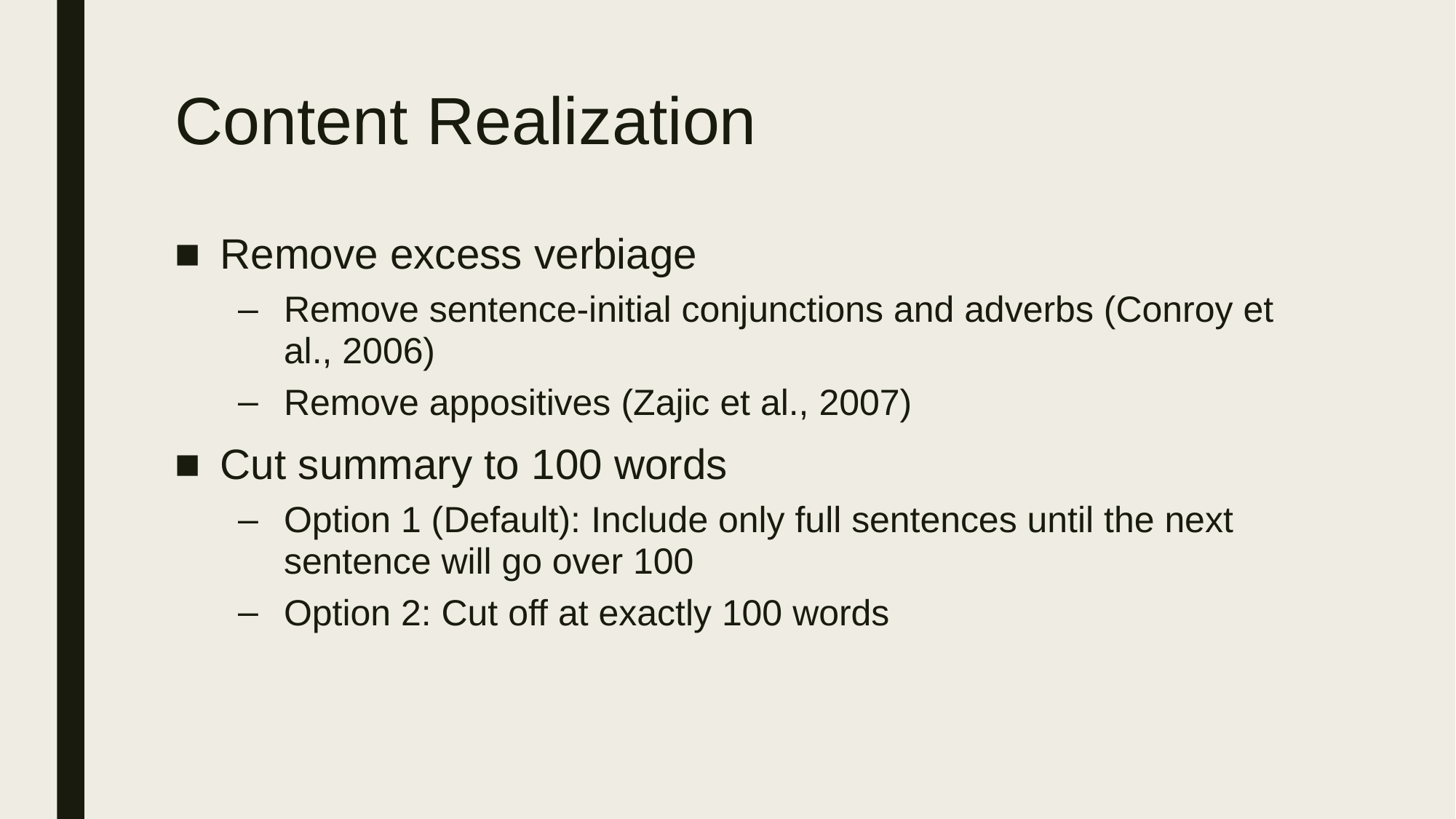

# Content Realization
Remove excess verbiage
Remove sentence-initial conjunctions and adverbs (Conroy et al., 2006)
Remove appositives (Zajic et al., 2007)
Cut summary to 100 words
Option 1 (Default): Include only full sentences until the next sentence will go over 100
Option 2: Cut off at exactly 100 words